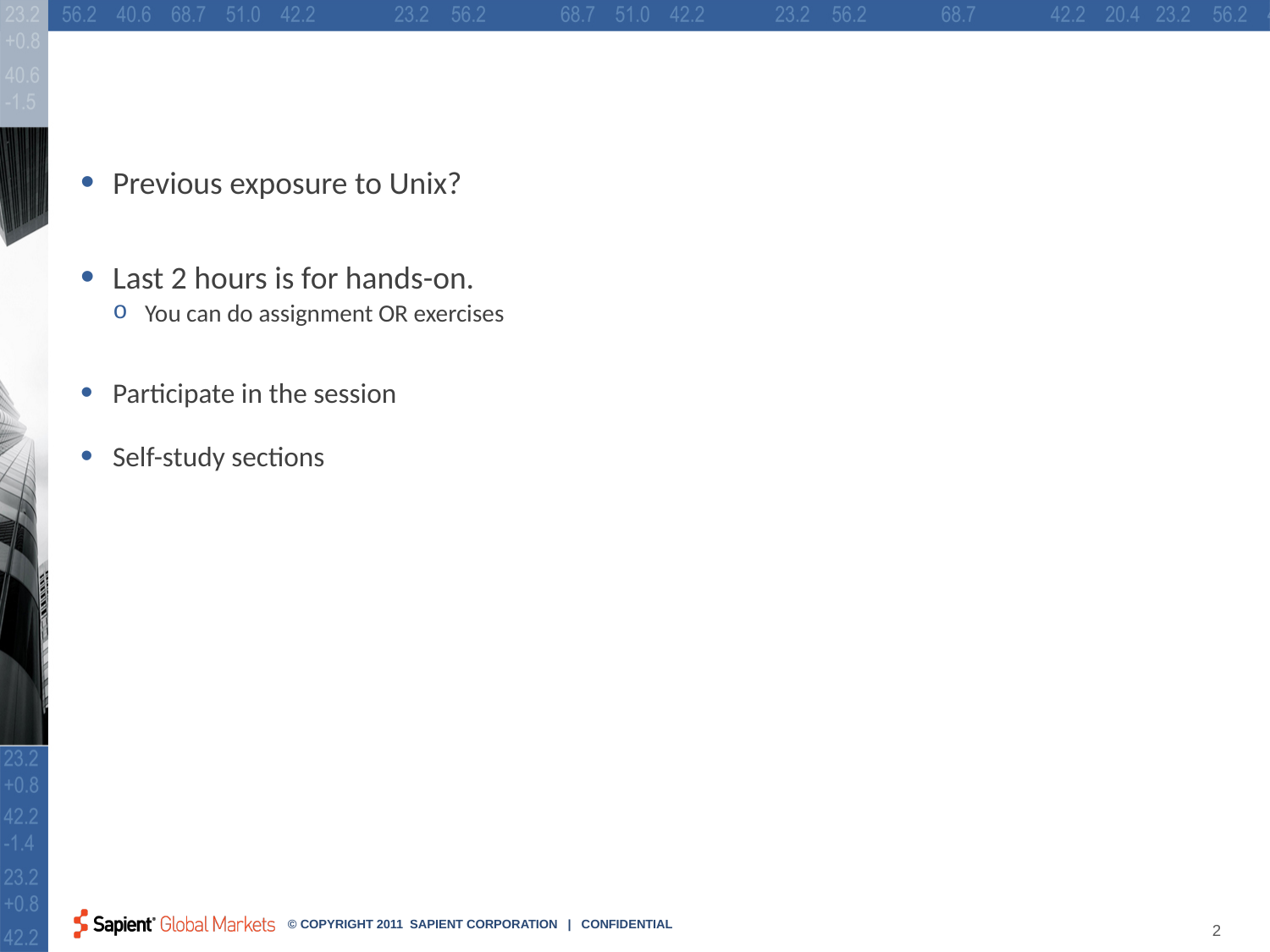

# Getting Started:

Previous exposure to Unix?

Last 2 hours is for hands-on.
You can do assignment OR exercises

Participate in the session

Self-study sections